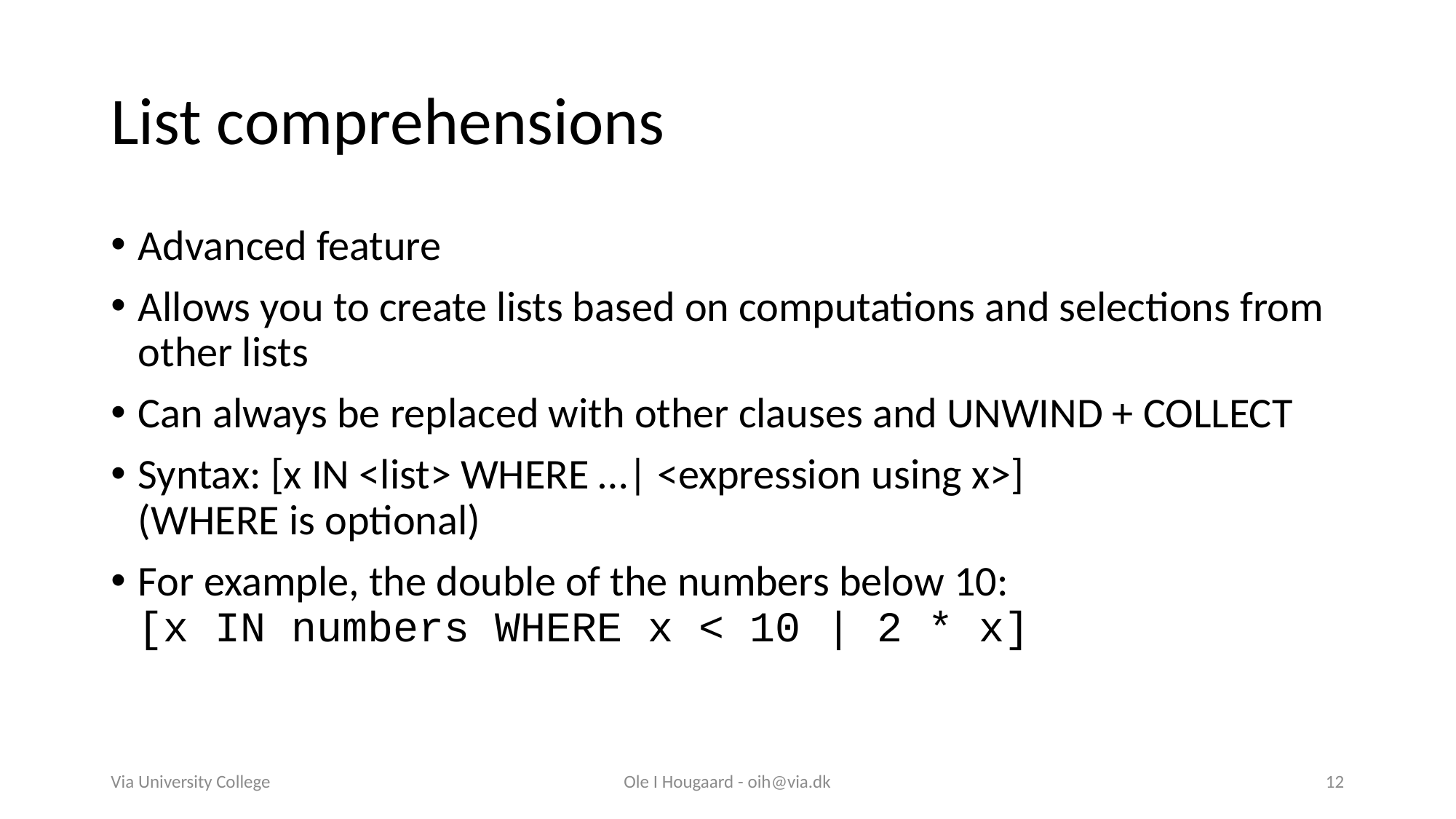

# List comprehensions
Advanced feature
Allows you to create lists based on computations and selections from other lists
Can always be replaced with other clauses and UNWIND + COLLECT
Syntax: [x IN <list> WHERE …| <expression using x>]
(WHERE is optional)
For example, the double of the numbers below 10:
[x IN numbers WHERE x < 10 | 2 * x]
Via University College
Ole I Hougaard - oih@via.dk
12